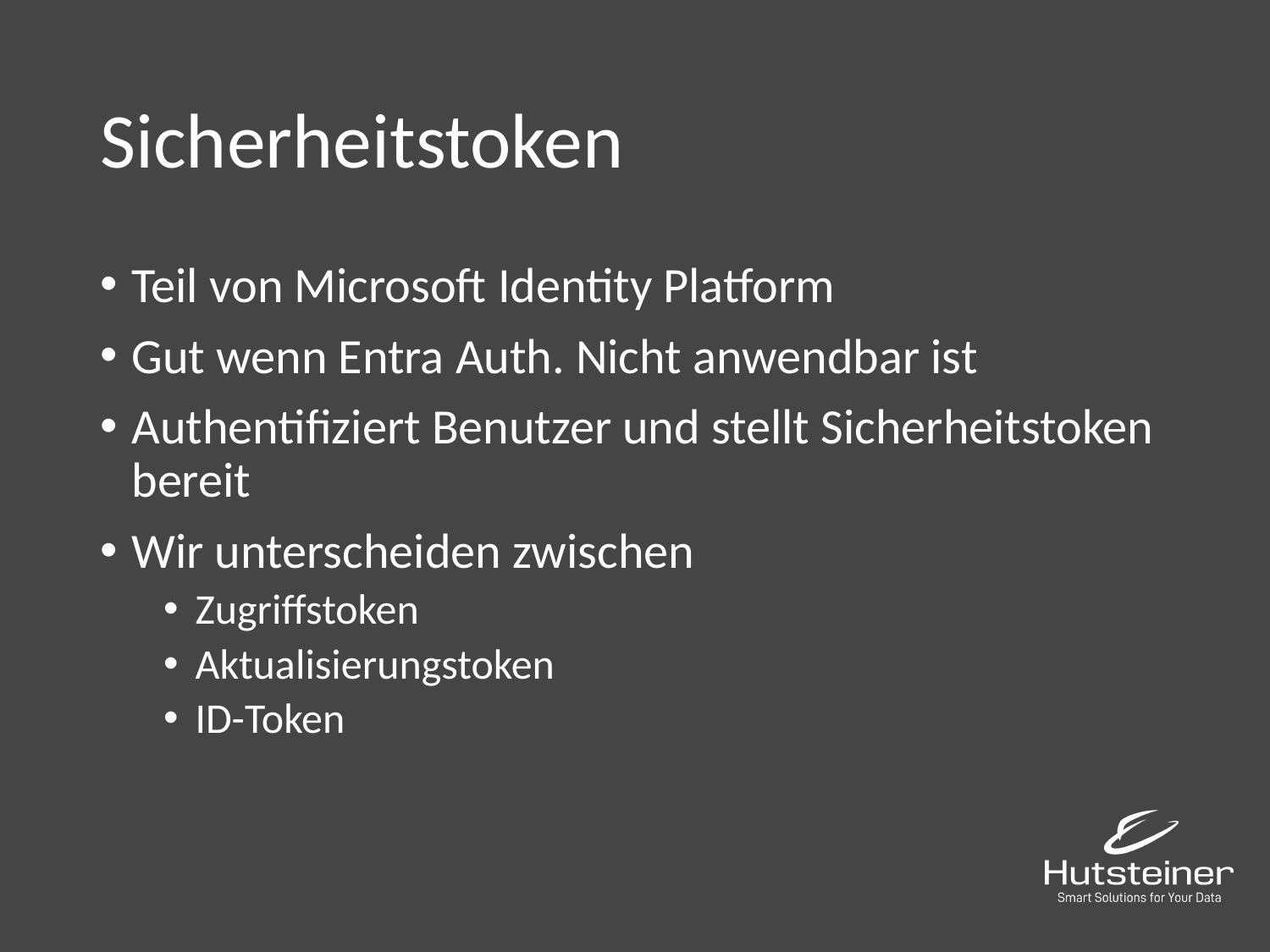

# Sicherheitstoken
Teil von Microsoft Identity Platform
Gut wenn Entra Auth. Nicht anwendbar ist
Authentifiziert Benutzer und stellt Sicherheitstoken bereit
Wir unterscheiden zwischen
Zugriffstoken
Aktualisierungstoken
ID-Token